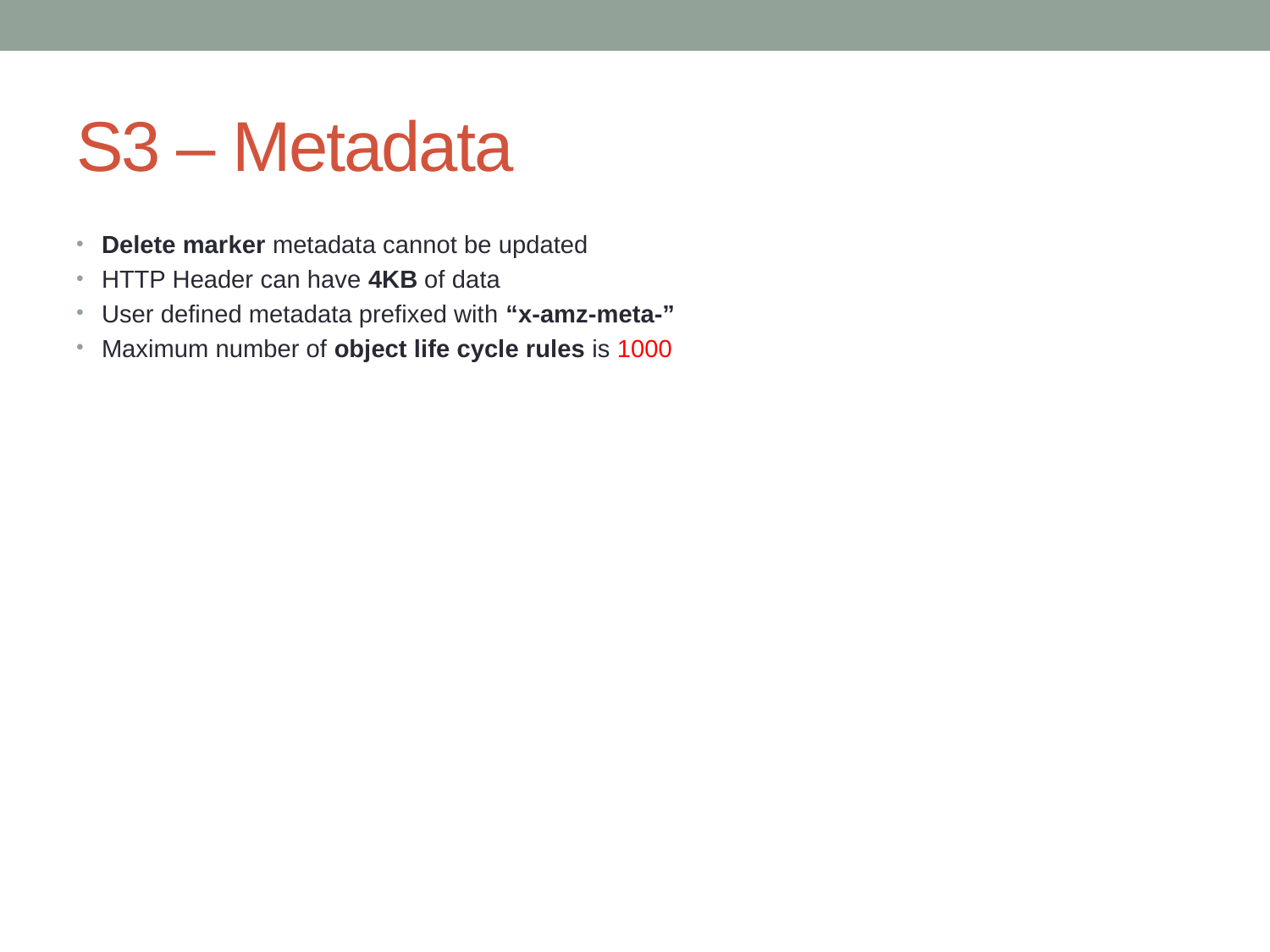

# S3 – Metadata
Delete marker metadata cannot be updated
HTTP Header can have 4KB of data
User defined metadata prefixed with “x-amz-meta-”
Maximum number of object life cycle rules is 1000